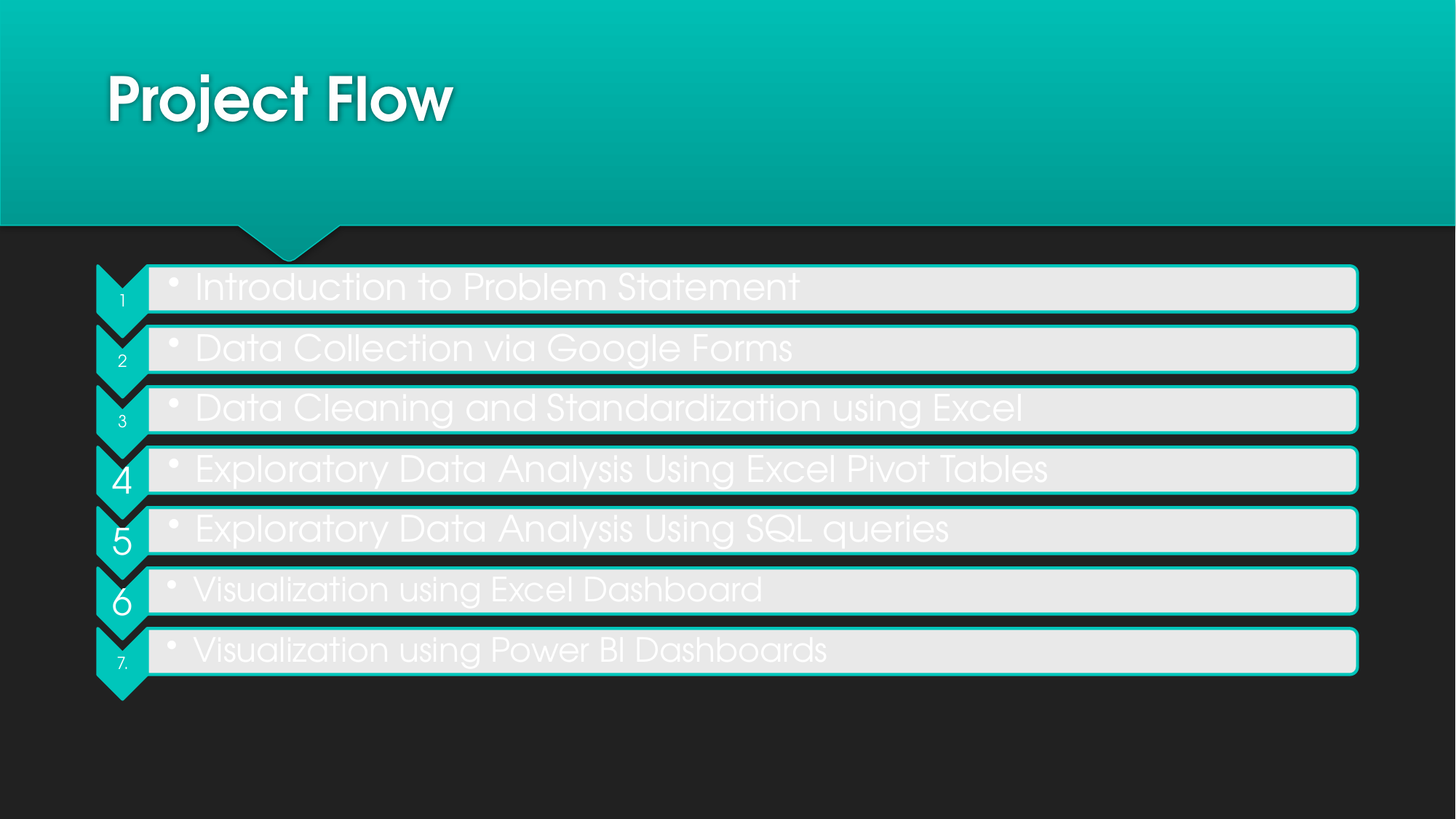

# Project Flow
1
Introduction to Problem Statement
2
Data Collection via Google Forms
3
Data Cleaning and Standardization using Excel
4
Exploratory Data Analysis Using Excel Pivot Tables
5
Exploratory Data Analysis Using SQL queries
6
Visualization using Excel Dashboard
7.
Visualization using Power BI Dashboards